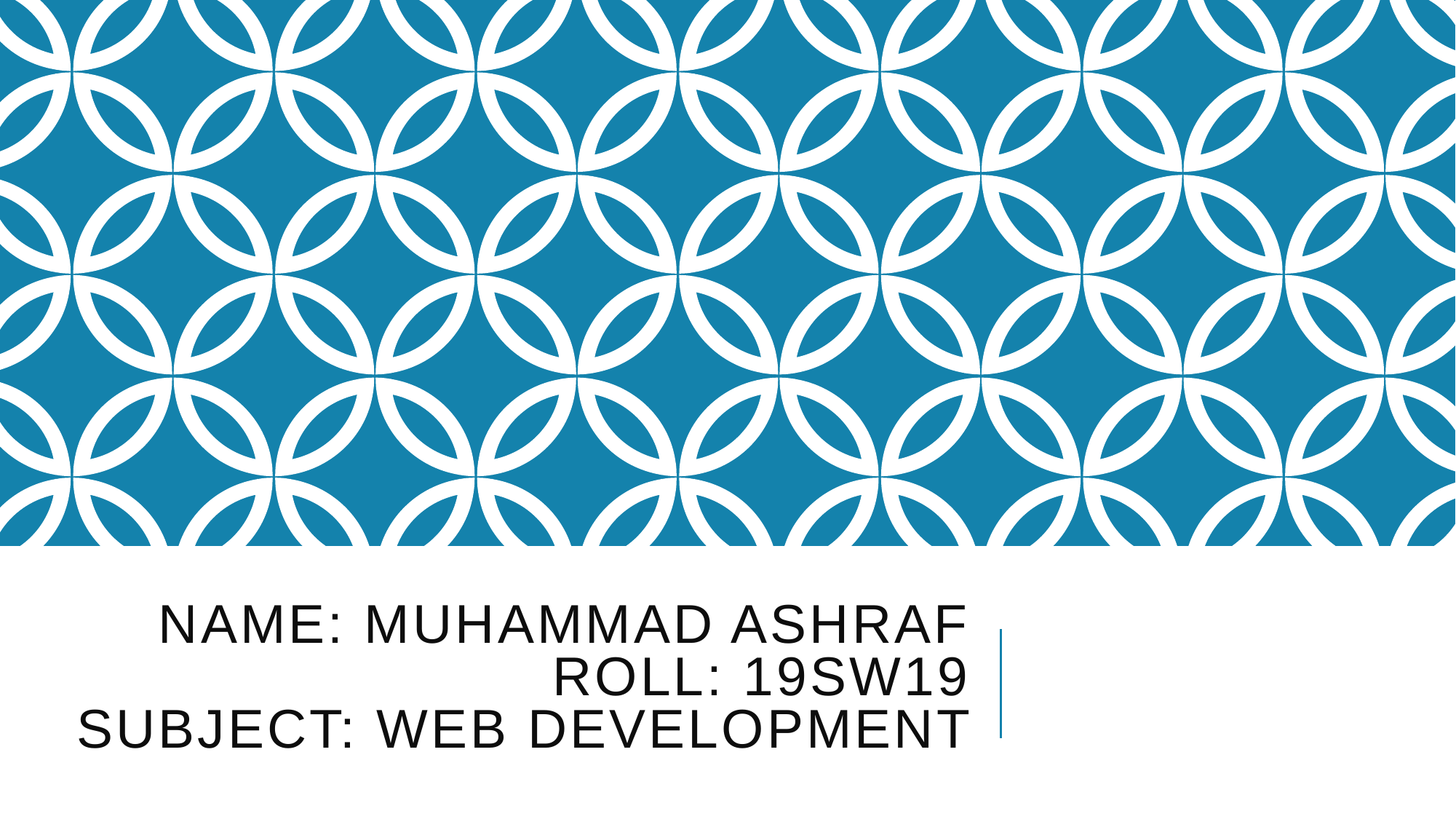

# Name: Muhammad ashraf roll: 19sw19 subject: web development